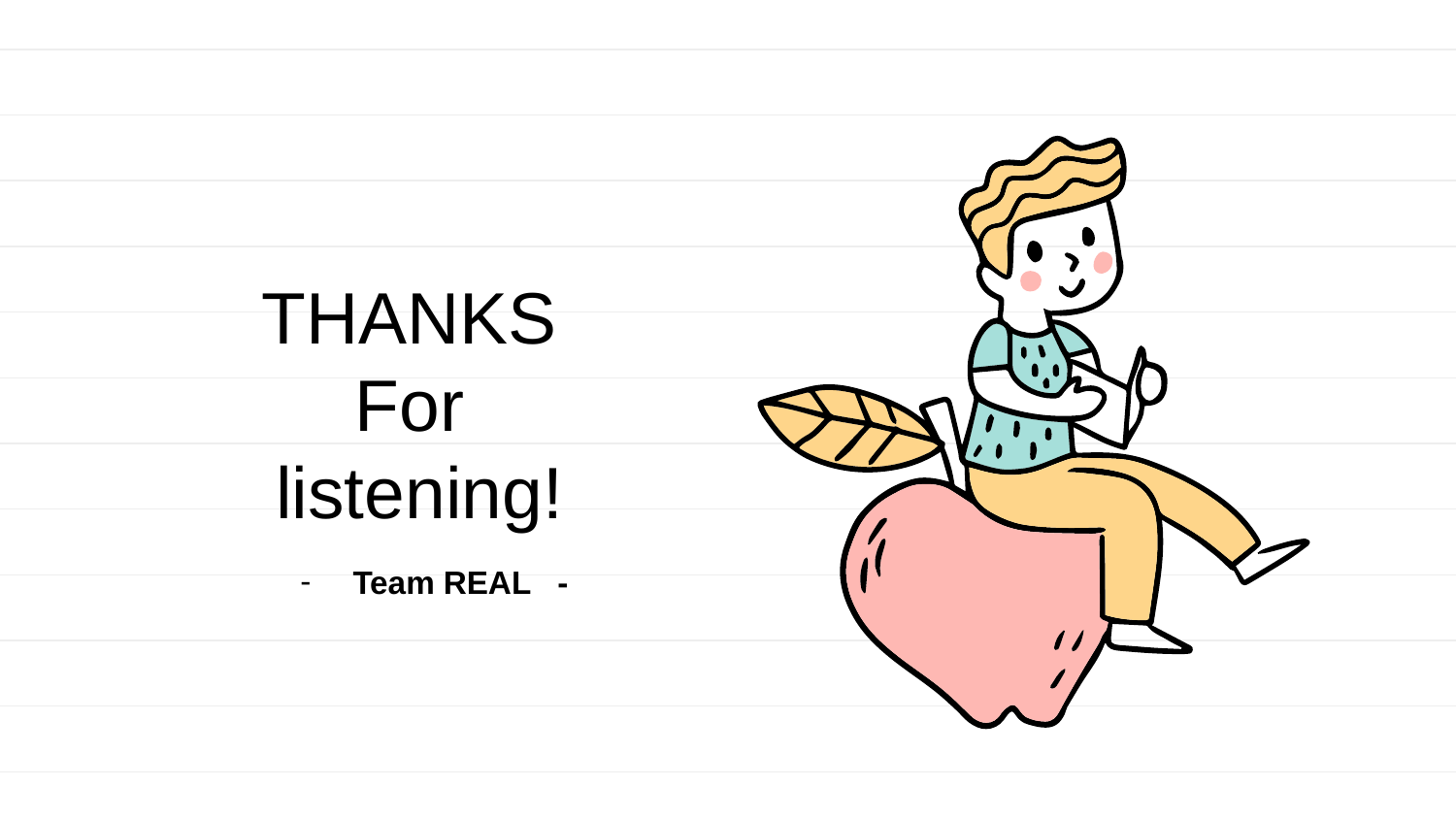

# THANKS
For
listening!
Team REAL   -